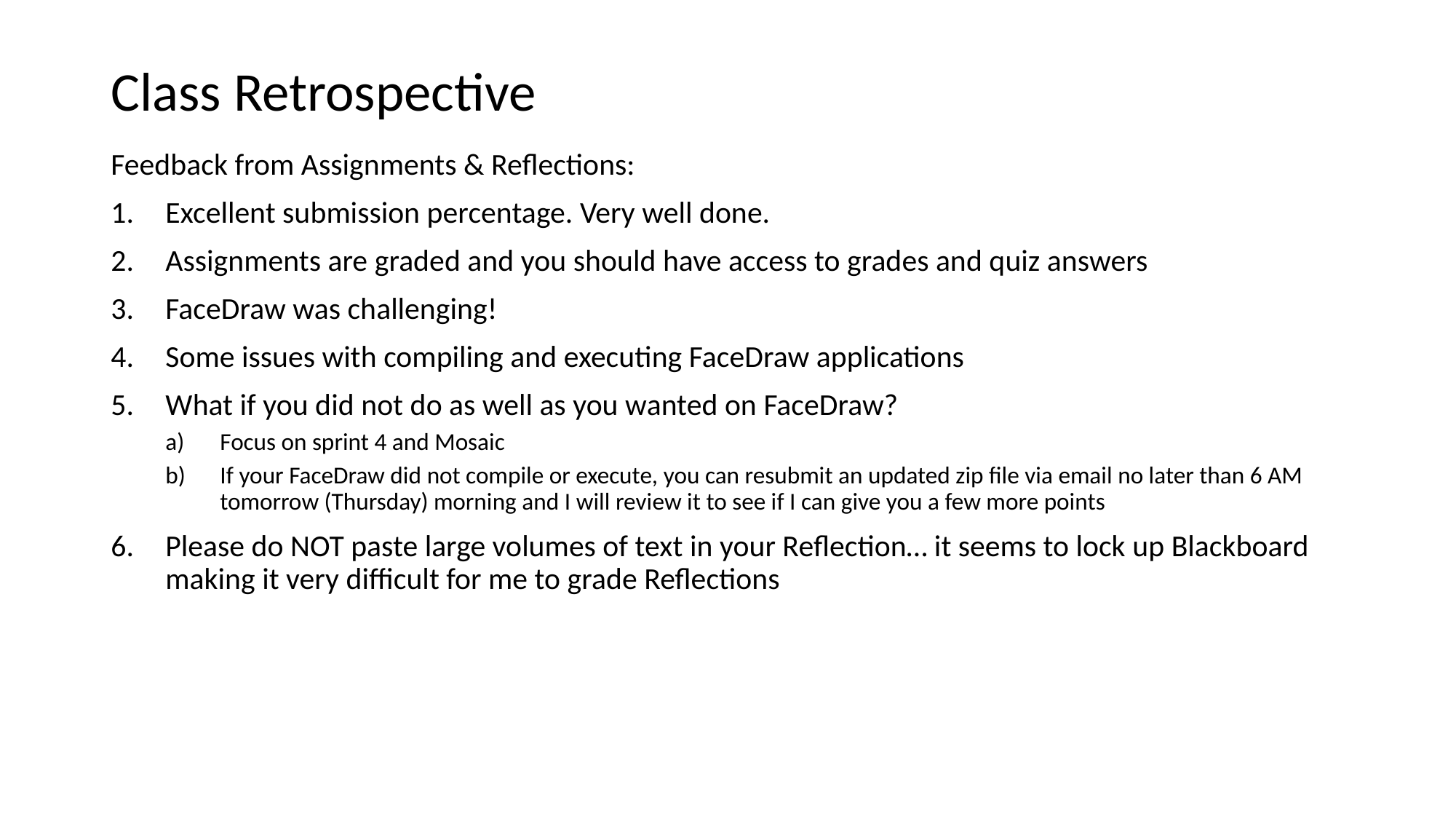

# Class Retrospective
Feedback from Assignments & Reflections:
Excellent submission percentage. Very well done.
Assignments are graded and you should have access to grades and quiz answers
FaceDraw was challenging!
Some issues with compiling and executing FaceDraw applications
What if you did not do as well as you wanted on FaceDraw?
Focus on sprint 4 and Mosaic
If your FaceDraw did not compile or execute, you can resubmit an updated zip file via email no later than 6 AM tomorrow (Thursday) morning and I will review it to see if I can give you a few more points
Please do NOT paste large volumes of text in your Reflection… it seems to lock up Blackboard making it very difficult for me to grade Reflections